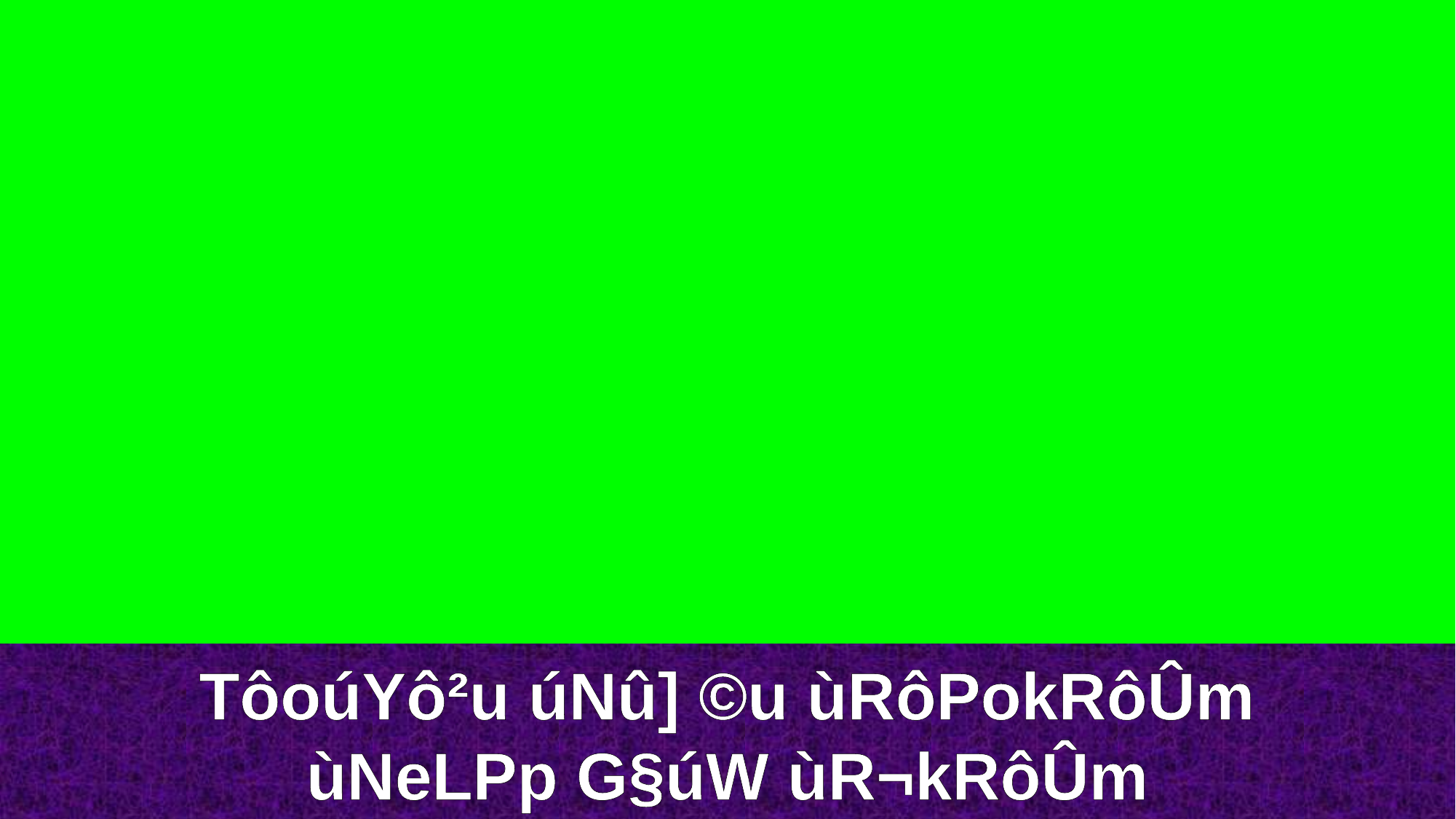

TôoúYô²u úNû] ©u ùRôPokRôÛm
ùNeLPp G§úW ùR¬kRôÛm